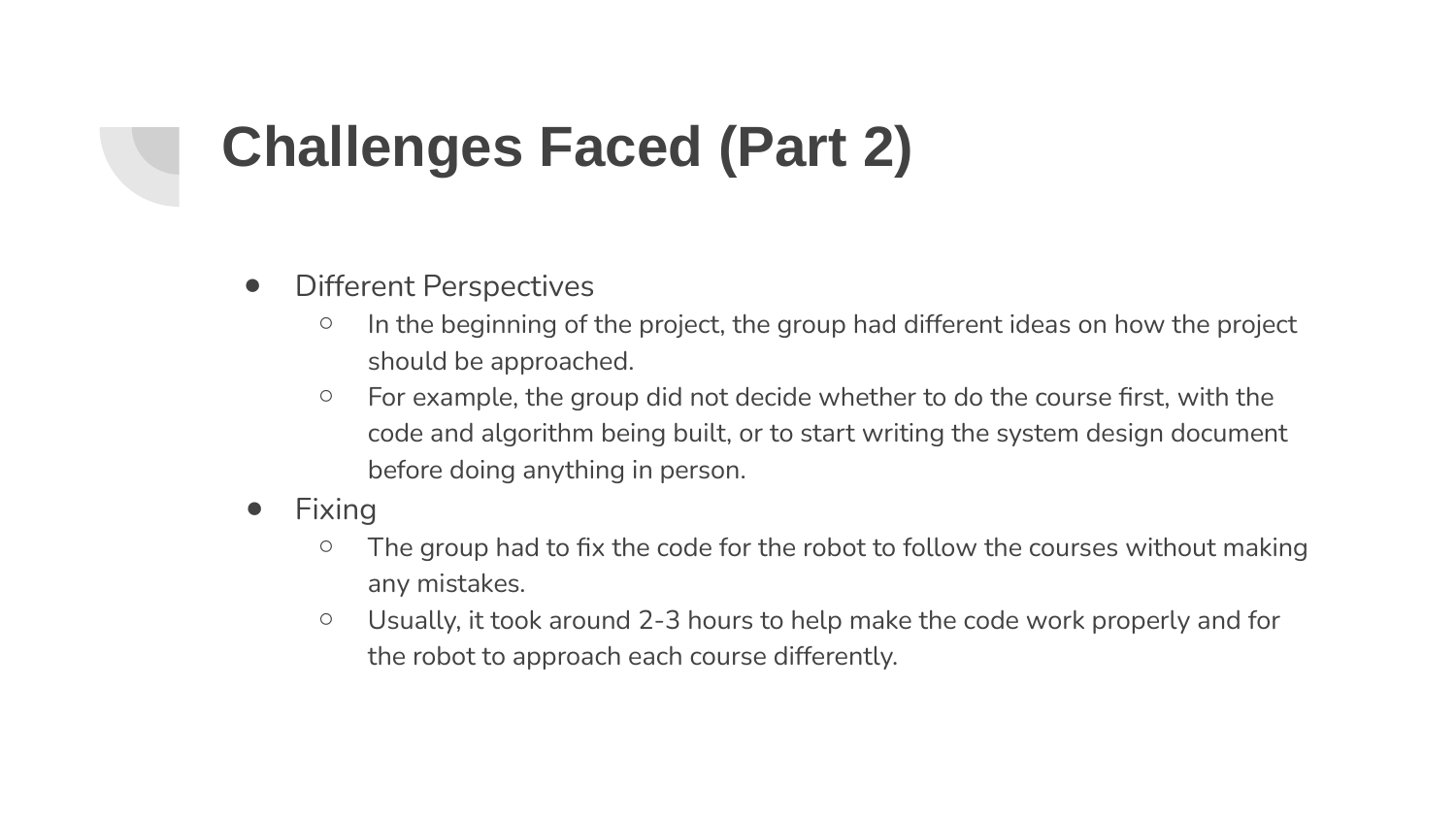

# Challenges Faced (Part 2)
Different Perspectives
In the beginning of the project, the group had different ideas on how the project should be approached.
For example, the group did not decide whether to do the course first, with the code and algorithm being built, or to start writing the system design document before doing anything in person.
Fixing
The group had to fix the code for the robot to follow the courses without making any mistakes.
Usually, it took around 2-3 hours to help make the code work properly and for the robot to approach each course differently.